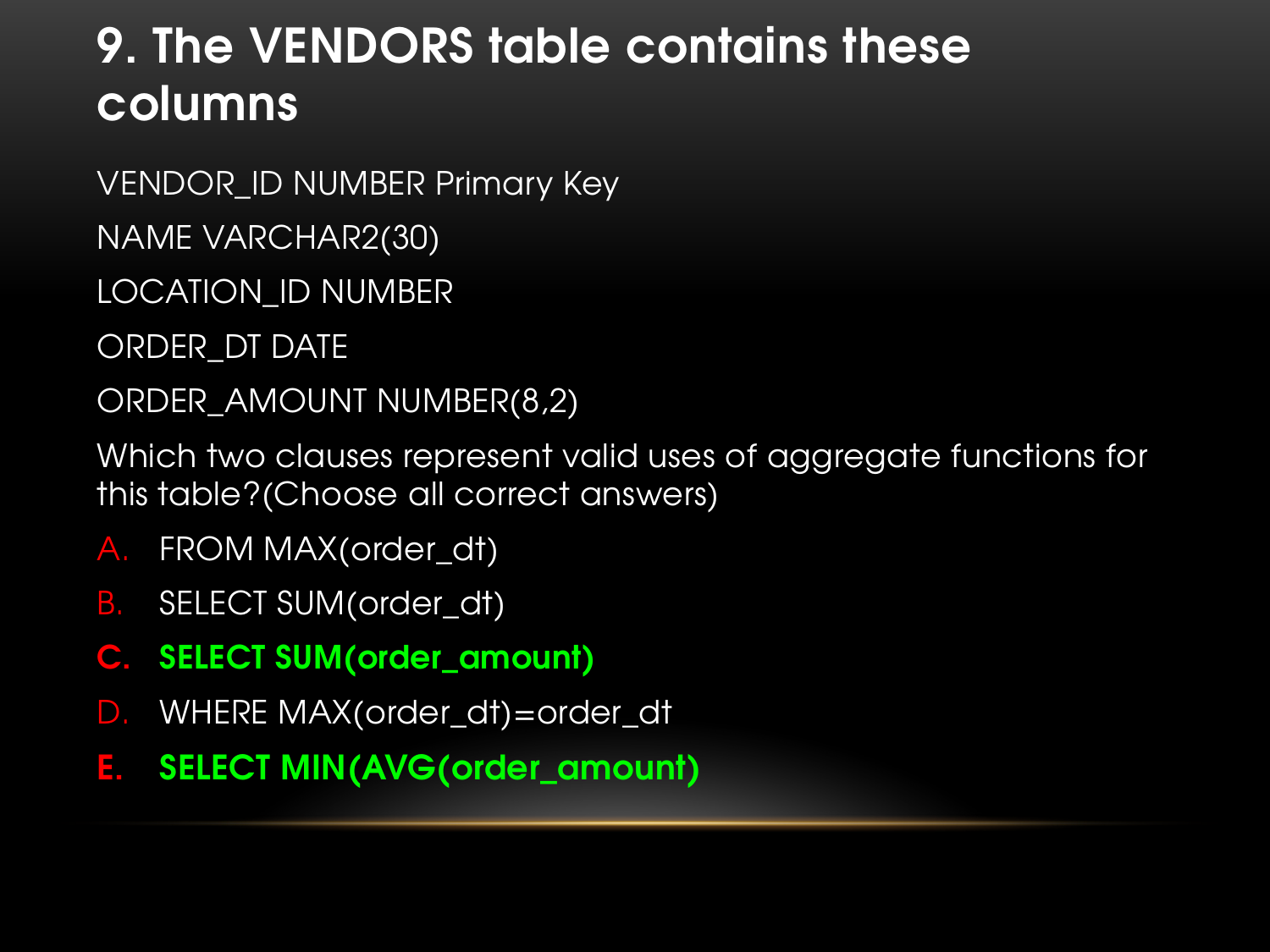

# 9. The VENDORS table contains these columns
VENDOR_ID NUMBER Primary Key
NAME VARCHAR2(30)
LOCATION_ID NUMBER
ORDER_DT DATE
ORDER_AMOUNT NUMBER(8,2)
Which two clauses represent valid uses of aggregate functions for this table?(Choose all correct answers)
FROM MAX(order_dt)
SELECT SUM(order_dt)
SELECT SUM(order_amount)
WHERE MAX(order_dt)=order_dt
SELECT MIN(AVG(order_amount)